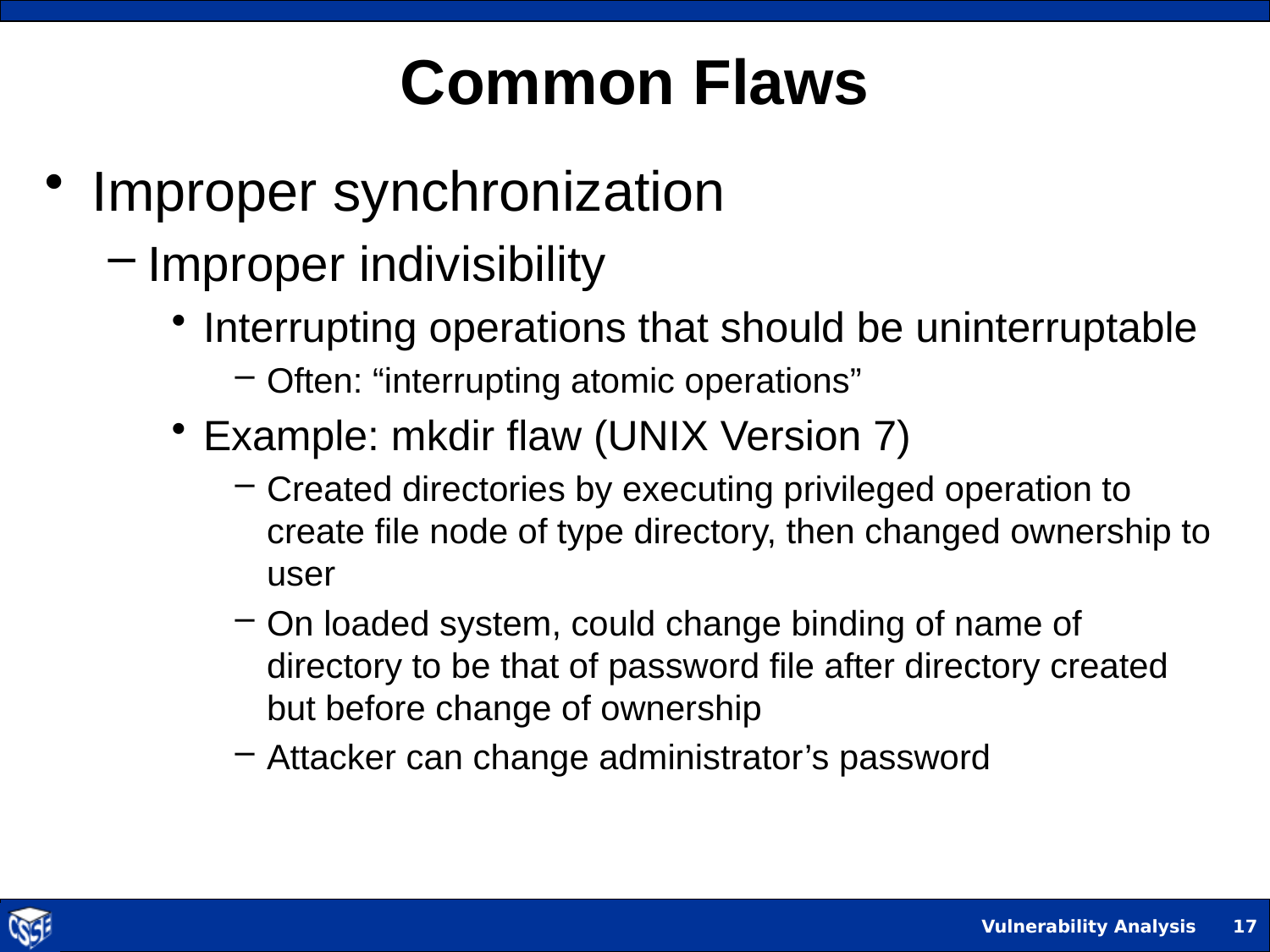

# Common Flaws
Improper synchronization
Improper indivisibility
Interrupting operations that should be uninterruptable
Often: “interrupting atomic operations”
Example: mkdir flaw (UNIX Version 7)
Created directories by executing privileged operation to create file node of type directory, then changed ownership to user
On loaded system, could change binding of name of directory to be that of password file after directory created but before change of ownership
Attacker can change administrator’s password